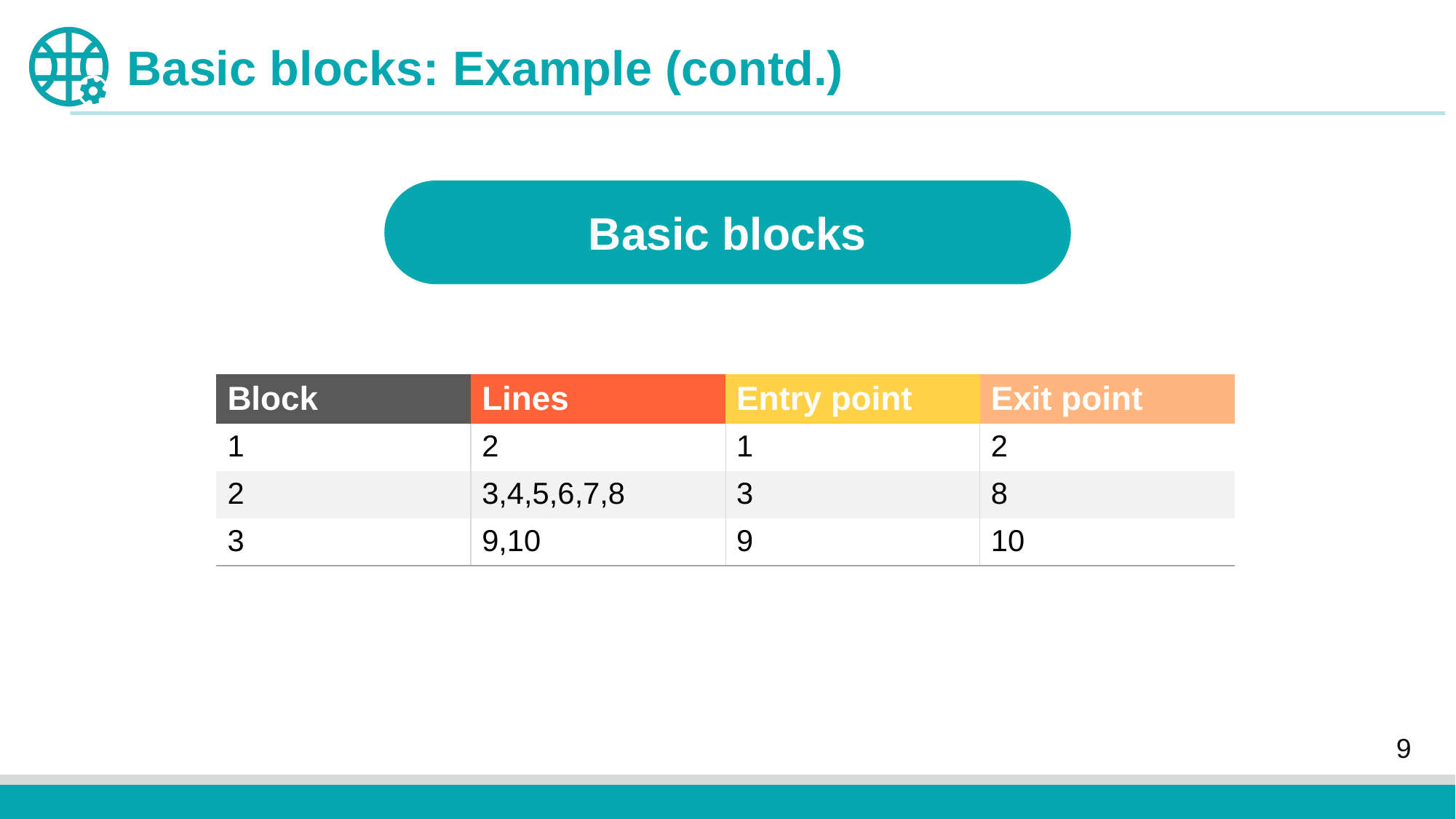

Basic blocks: Example (contd.)
Basic blocks
| Block | Lines | Entry point | Exit point |
| --- | --- | --- | --- |
| 1 | 2 | 1 | 2 |
| 2 | 3,4,5,6,7,8 | 3 | 8 |
| 3 | 9,10 | 9 | 10 |